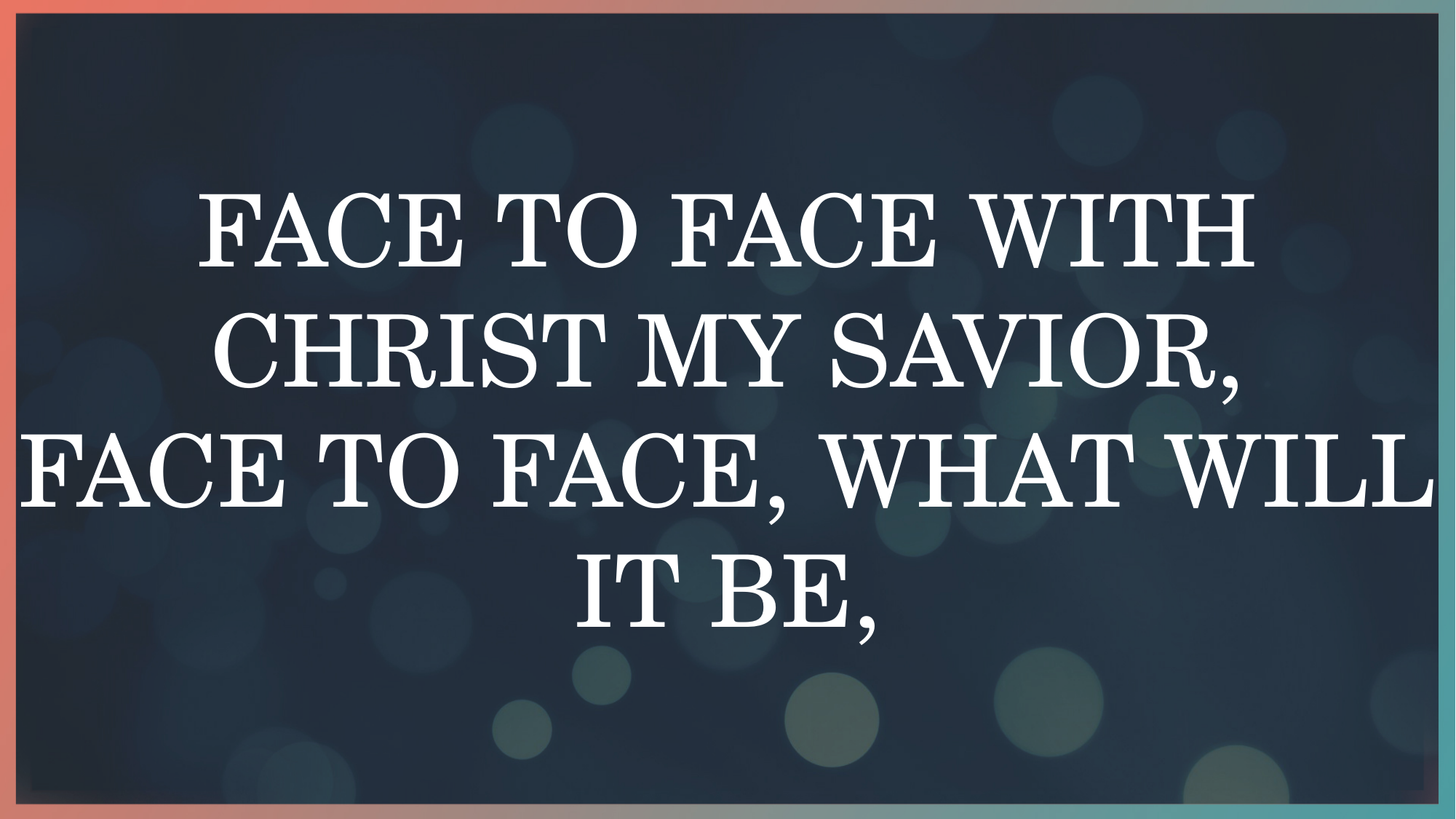

FACE TO FACE WITH CHRIST MY SAVIOR,
FACE TO FACE, WHAT WILL IT BE,